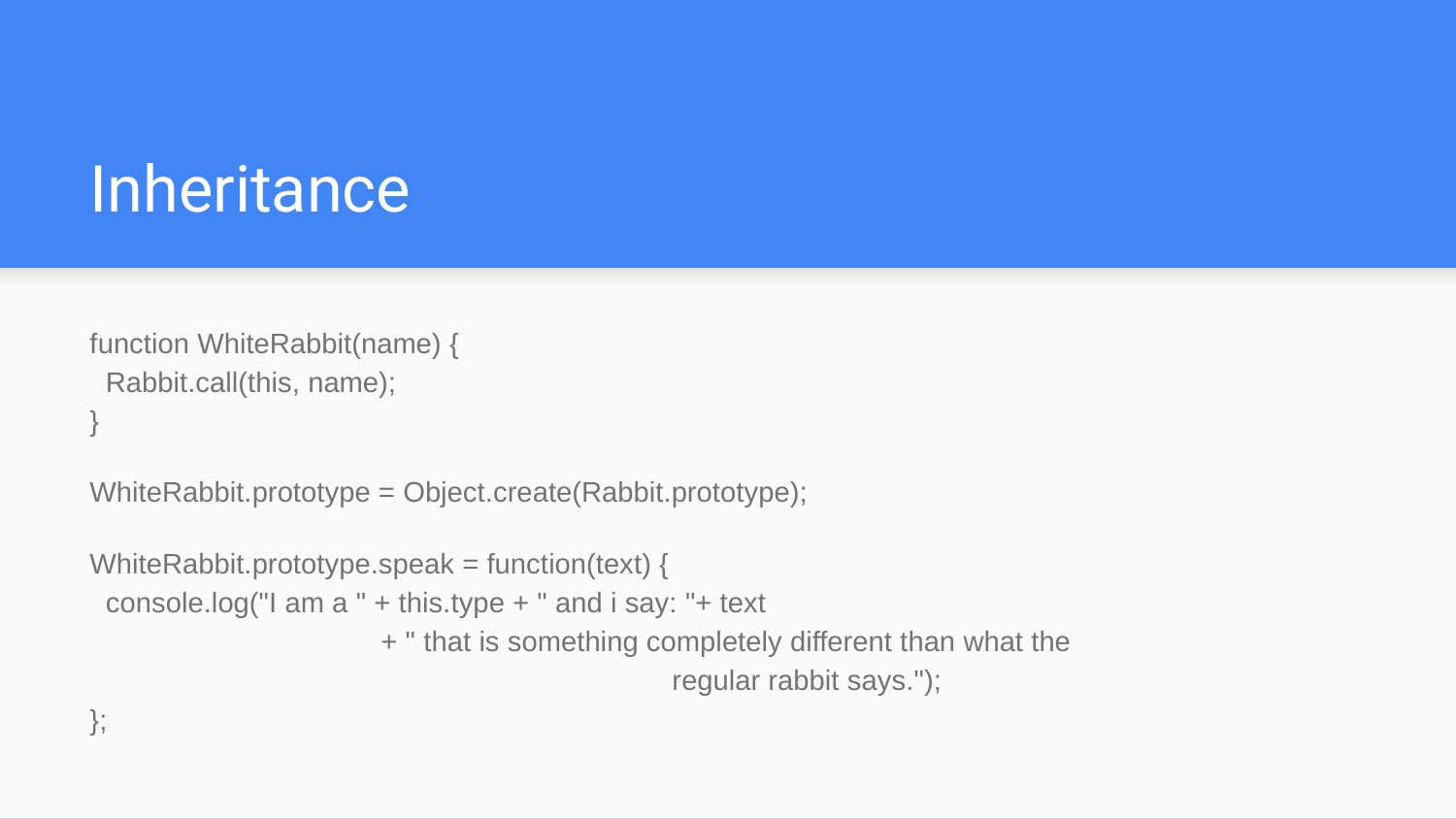

# Inheritance
function WhiteRabbit(name) {
  Rabbit.call(this, name);
}
WhiteRabbit.prototype = Object.create(Rabbit.prototype);
WhiteRabbit.prototype.speak = function(text) {
  console.log("I am a " + this.type + " and i say: "+ text
		+ " that is something completely different than what the
				regular rabbit says.");
};